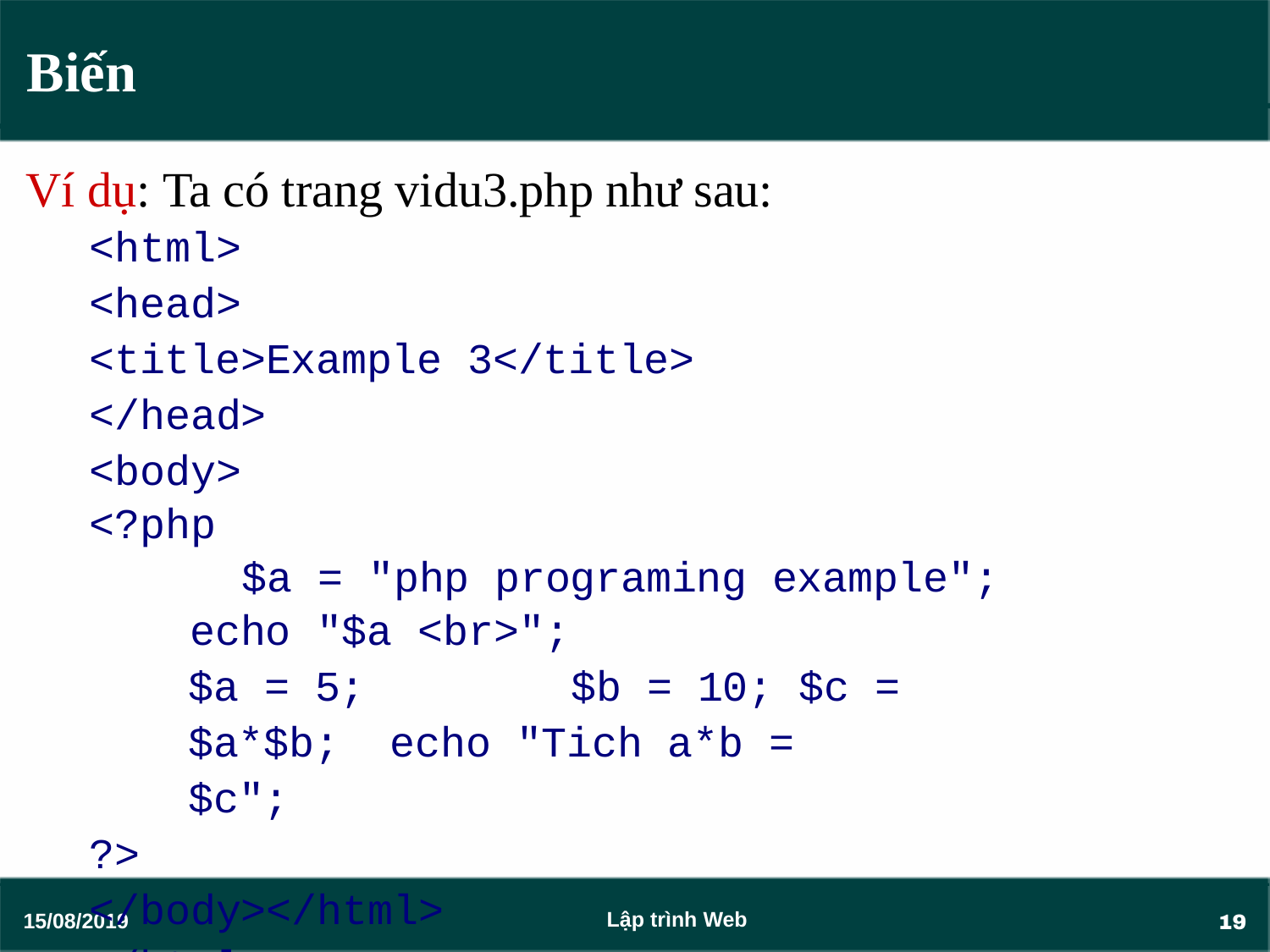

# Biến
Ví dụ: Ta có trang vidu3.php như sau:
<html>
<head>
<title>Example 3</title>
</head>
<body>
<?php
	 $a = "php programing example";
    echo "$a <br>";
$a = 5;	$b = 10; $c = $a*$b;  echo "Tich a*b = $c";
?>
</body></html>
</html>
19
Lập trình Web
15/08/2019